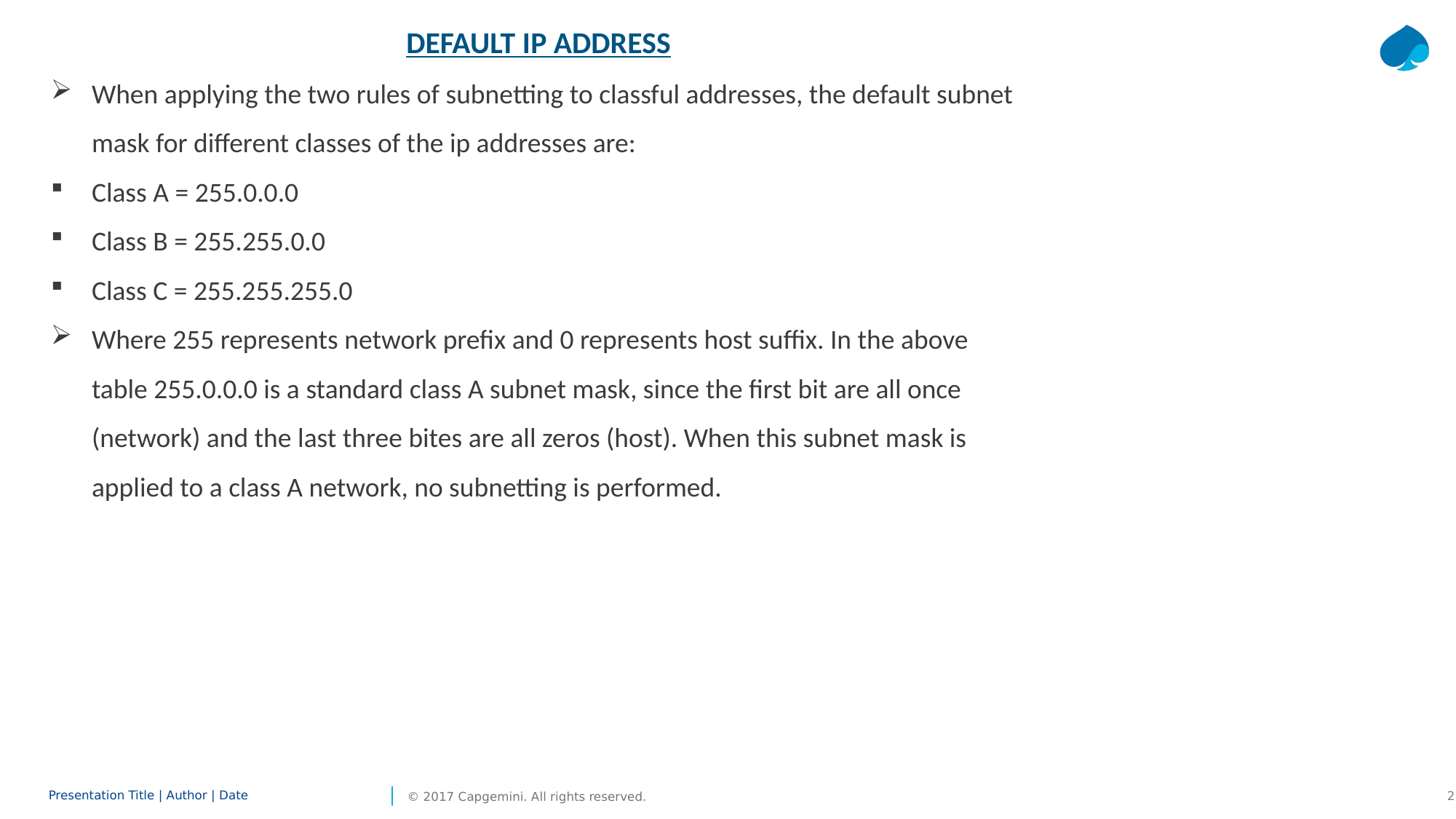

DEFAULT IP ADDRESS
When applying the two rules of subnetting to classful addresses, the default subnet mask for different classes of the ip addresses are:
Class A = 255.0.0.0
Class B = 255.255.0.0
Class C = 255.255.255.0
Where 255 represents network prefix and 0 represents host suffix. In the above table 255.0.0.0 is a standard class A subnet mask, since the first bit are all once (network) and the last three bites are all zeros (host). When this subnet mask is applied to a class A network, no subnetting is performed.

zzzz